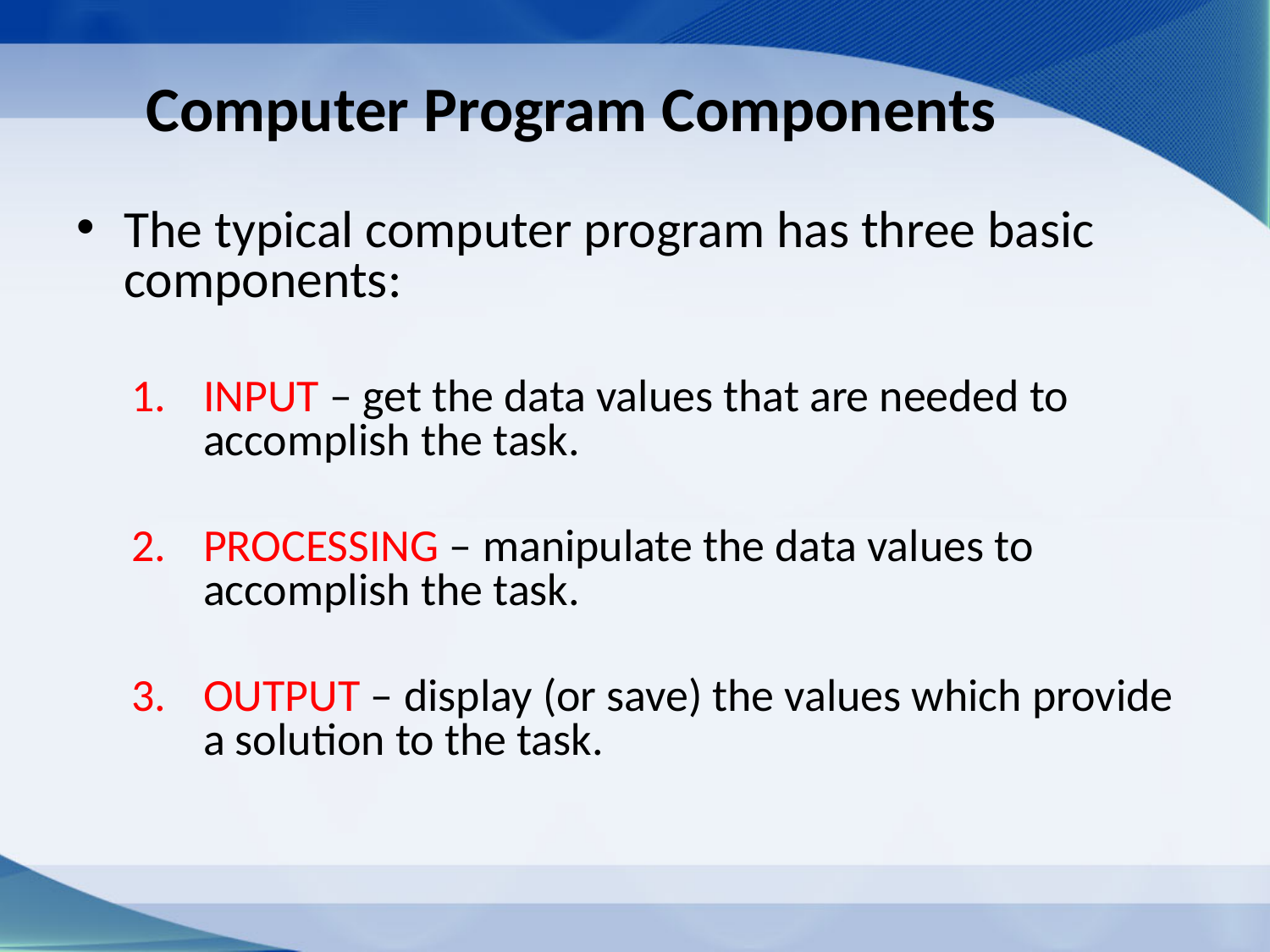

# Computer Program Components
The typical computer program has three basic components:

INPUT – get the data values that are needed to accomplish the task.

PROCESSING – manipulate the data values to accomplish the task.

OUTPUT – display (or save) the values which provide a solution to the task.